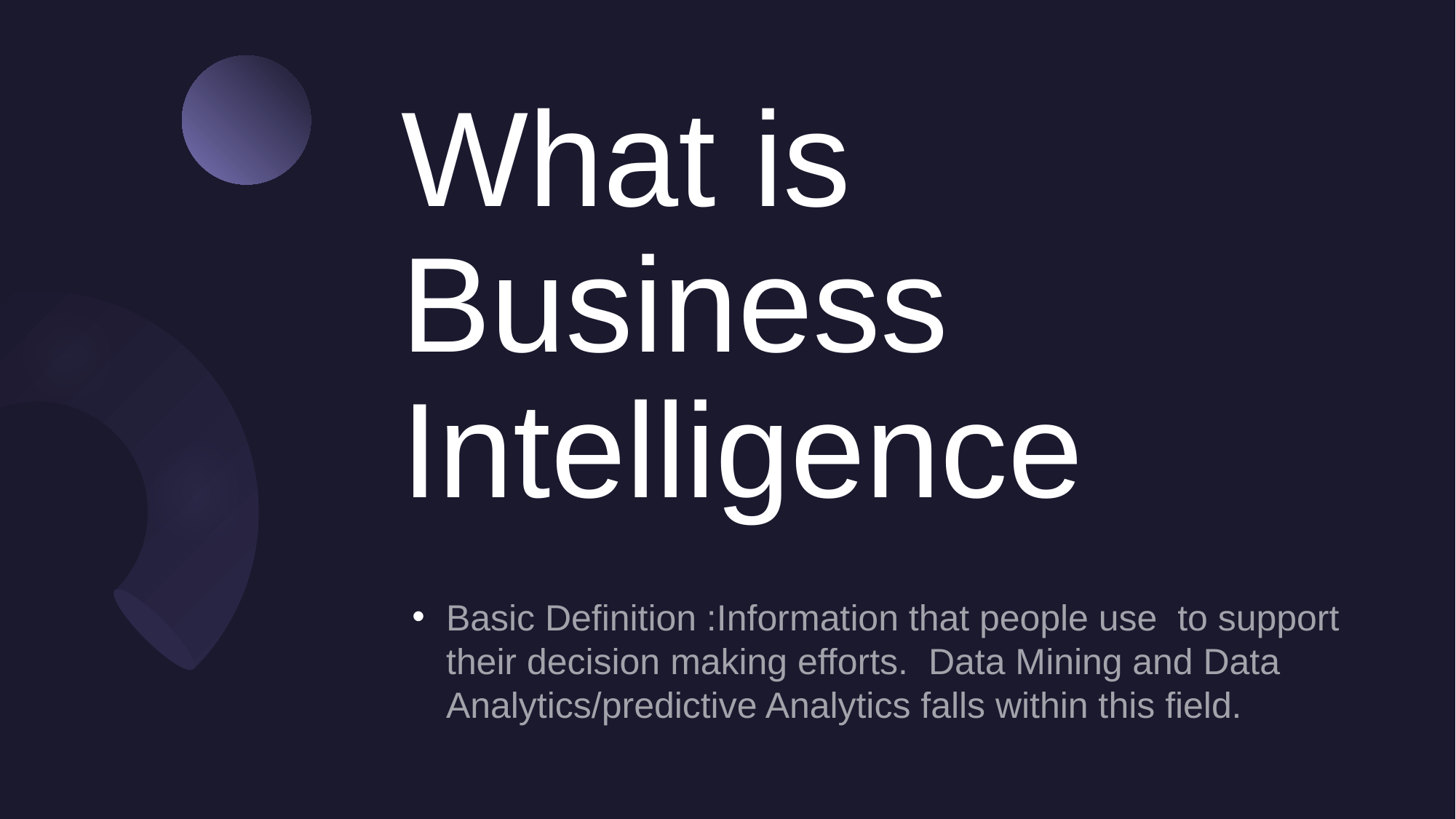

# What is Business Intelligence

Basic Definition :Information that people use  to support their decision making efforts.  Data Mining and Data Analytics/predictive Analytics falls within this field.